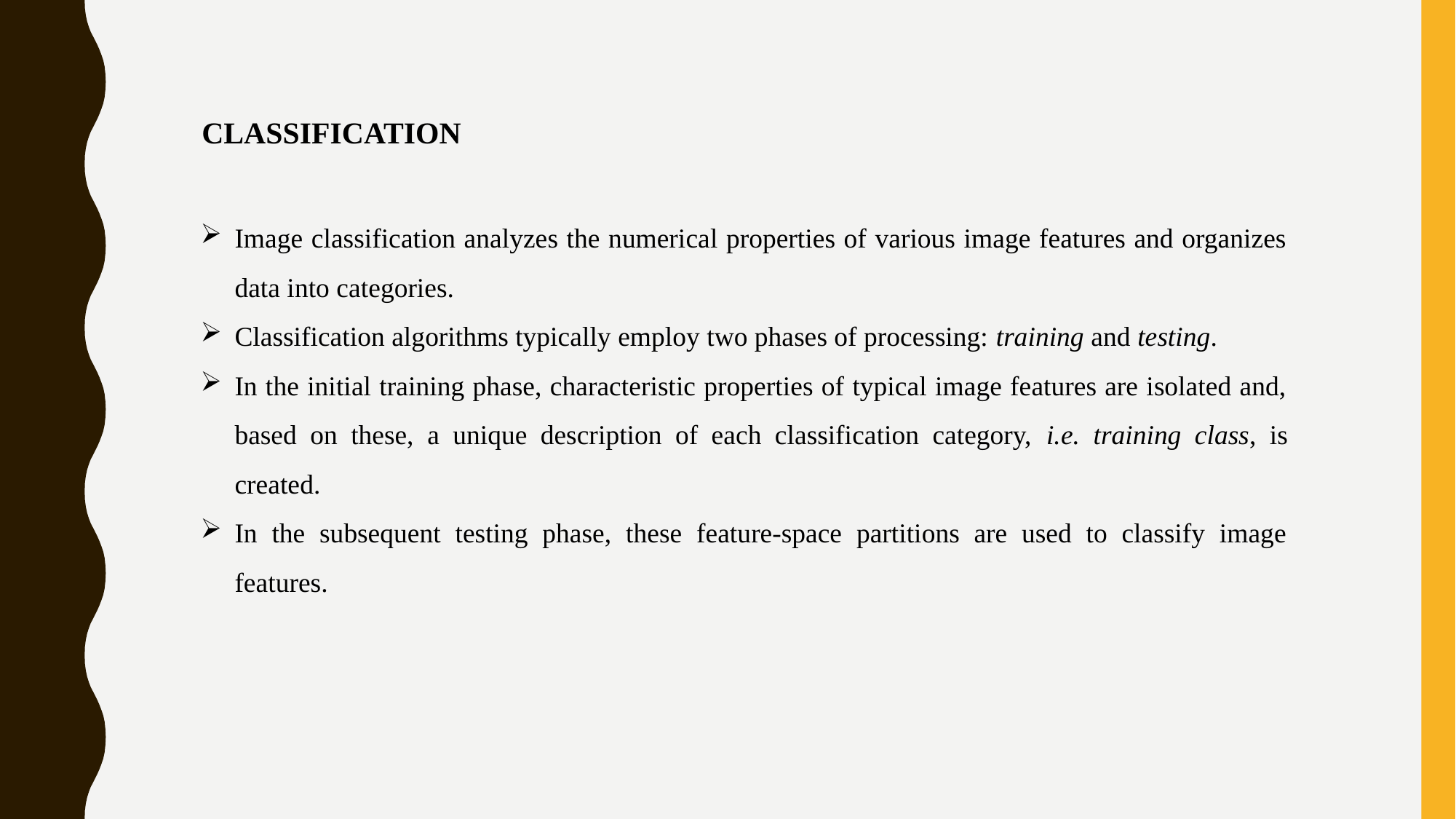

CLASSIFICATION
Image classification analyzes the numerical properties of various image features and organizes data into categories.
Classification algorithms typically employ two phases of processing: training and testing.
In the initial training phase, characteristic properties of typical image features are isolated and, based on these, a unique description of each classification category, i.e. training class, is created.
In the subsequent testing phase, these feature-space partitions are used to classify image features.